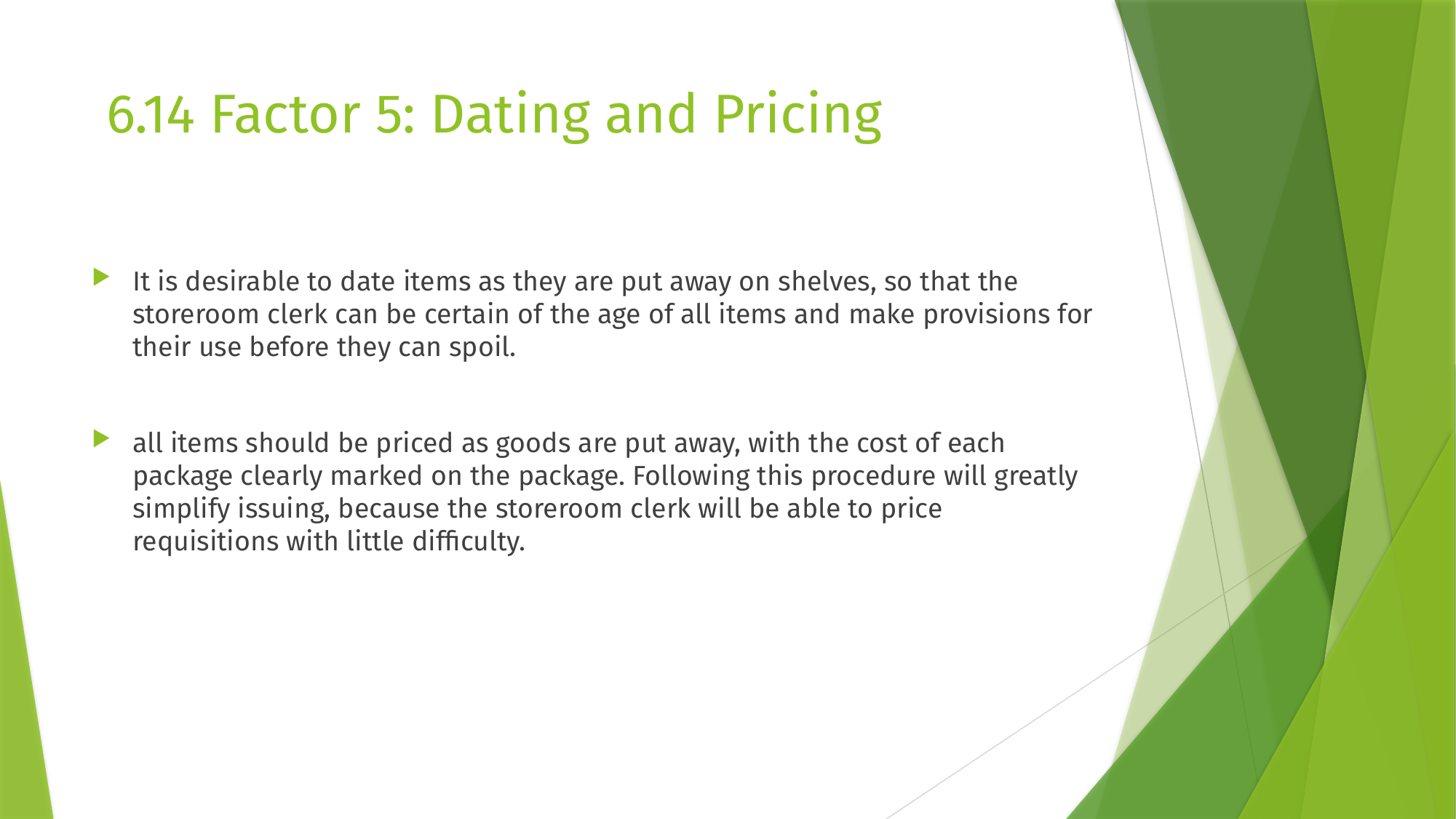

# 6.14 Factor 5: Dating and Pricing
It is desirable to date items as they are put away on shelves, so that the storeroom clerk can be certain of the age of all items and make provisions for their use before they can spoil.

all items should be priced as goods are put away, with the cost of each package clearly marked on the package. Following this procedure will greatly simplify issuing, because the storeroom clerk will be able to price requisitions with little difficulty.